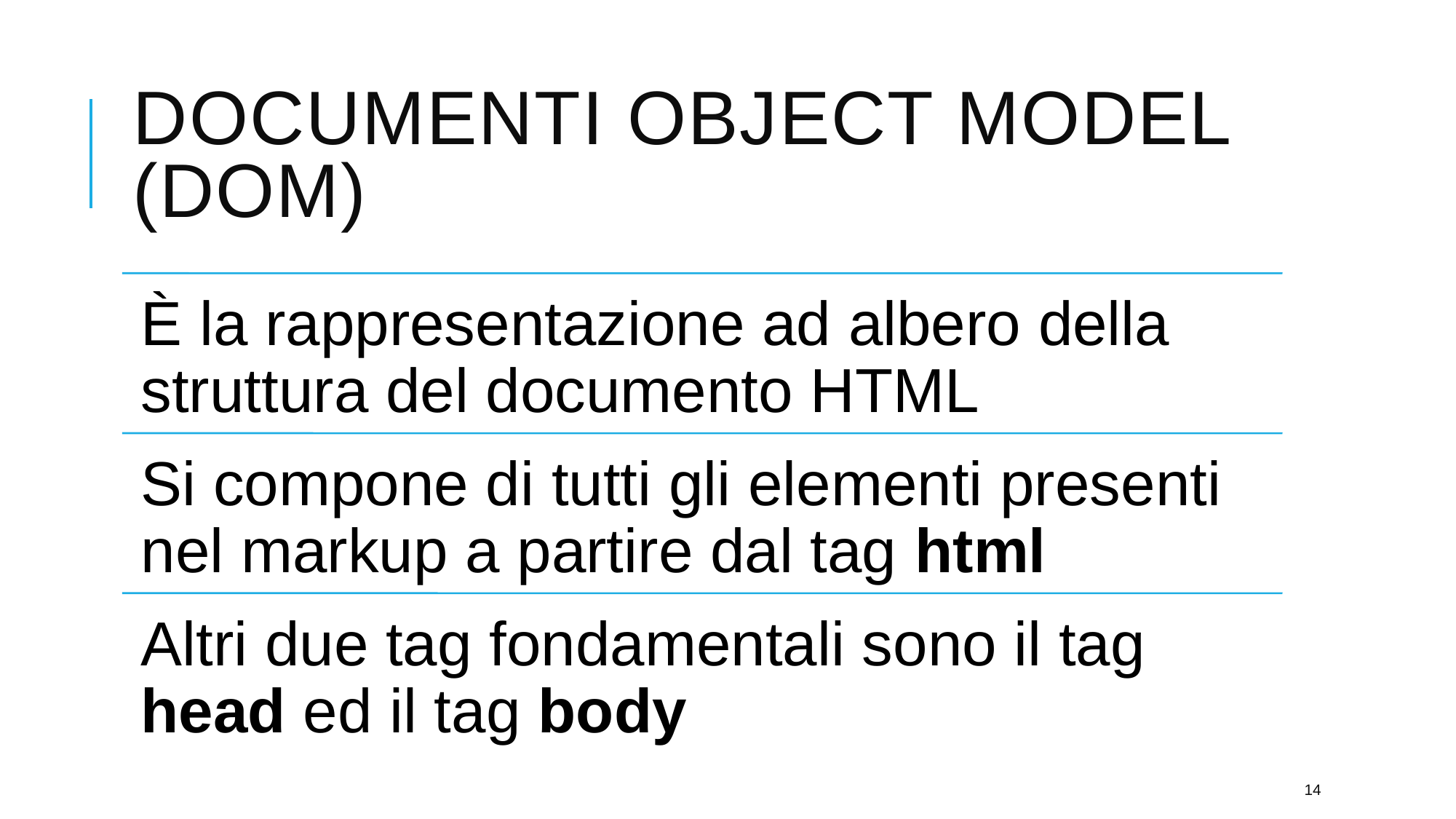

# Documenti object model (DOM)
È la rappresentazione ad albero della struttura del documento HTML
Si compone di tutti gli elementi presenti nel markup a partire dal tag html
Altri due tag fondamentali sono il tag head ed il tag body
14